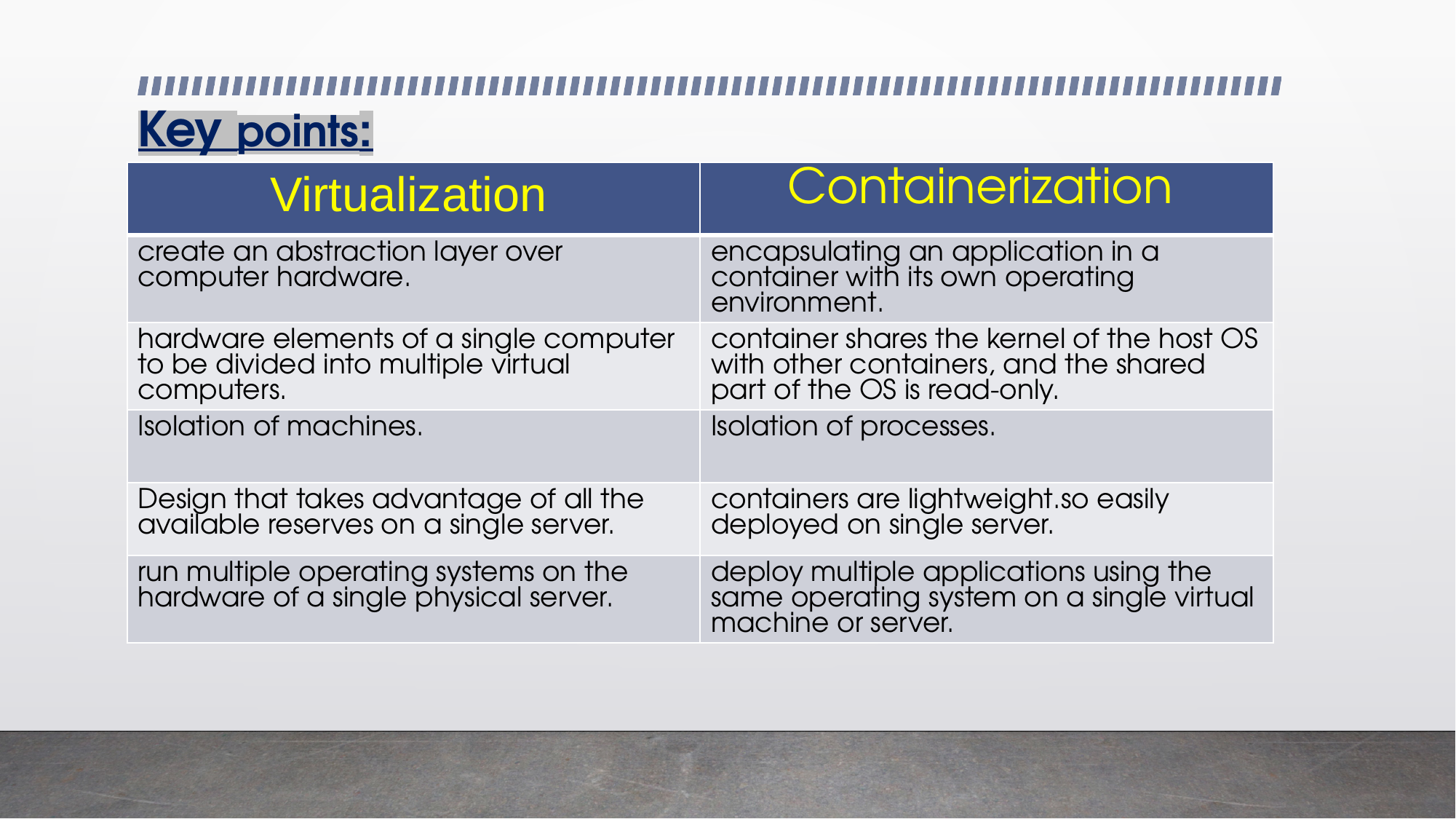

# Key points:
| Virtualization | Containerization |
| --- | --- |
| create an abstraction layer over computer hardware. | encapsulating an application in a container with its own operating environment. |
| hardware elements of a single computer to be divided into multiple virtual computers. | container shares the kernel of the host OS with other containers, and the shared part of the OS is read-only. |
| Isolation of machines. | Isolation of processes. |
| Design that takes advantage of all the available reserves on a single server. | containers are lightweight.so easily deployed on single server. |
| run multiple operating systems on the hardware of a single physical server. | deploy multiple applications using the same operating system on a single virtual machine or server. |